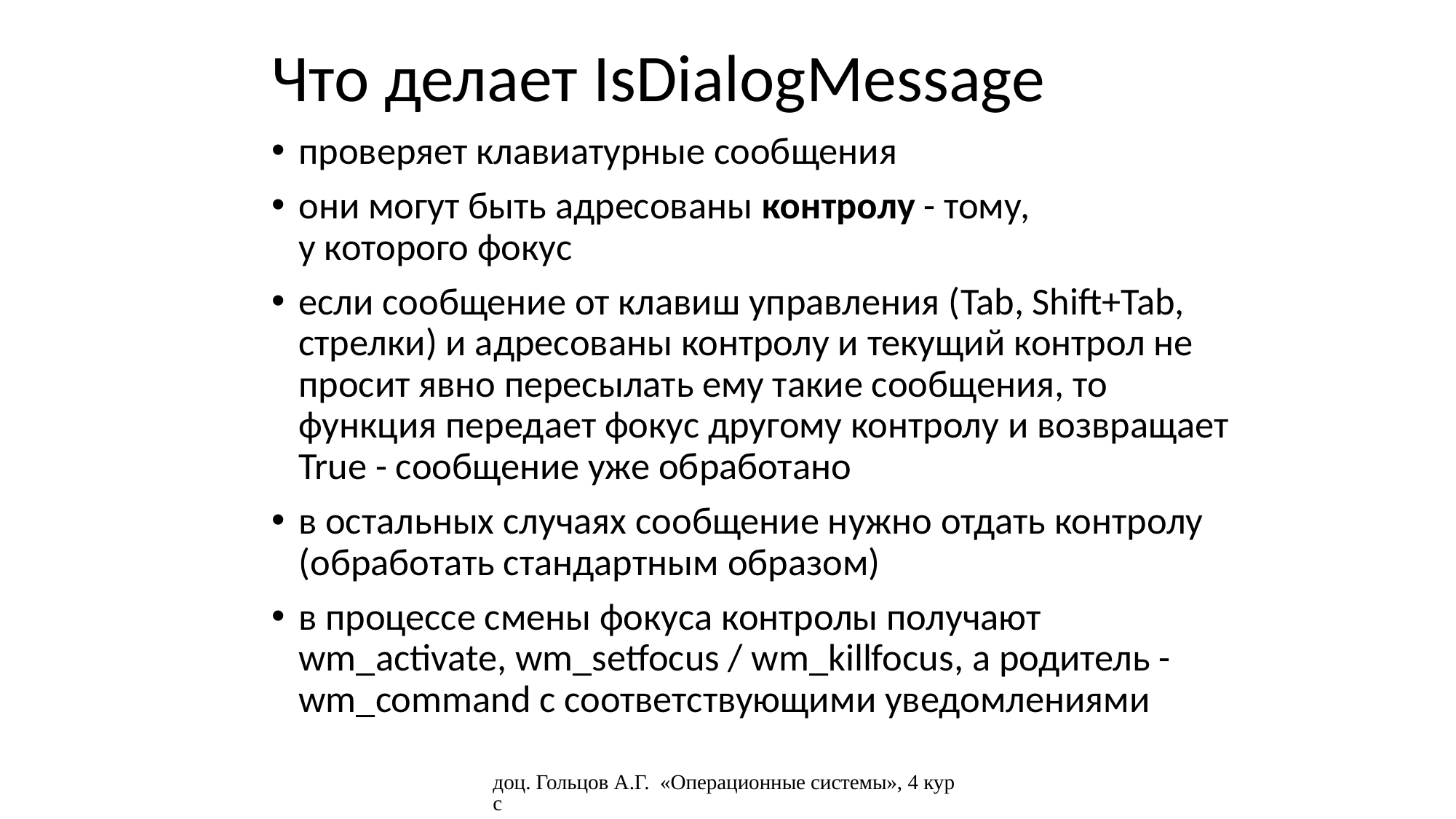

# Что делает IsDialogMessage
проверяет клавиатурные сообщения
они могут быть адресованы контролу - тому,
у которого фокус
если сообщение от клавиш управления (Tab, Shift+Tab, стрелки) и адресованы контролу и текущий контрол не просит явно пересылать ему такие сообщения, то функция передает фокус другому контролу и возвращает True - сообщение уже обработано
в остальных случаях сообщение нужно отдать контролу (обработать стандартным образом)
в процессе смены фокуса контролы получают
wm_activate, wm_setfocus / wm_killfocus, а родитель -
wm_command с соответствующими уведомлениями
доц. Гольцов А.Г.  «Операционные системы», 4 курс